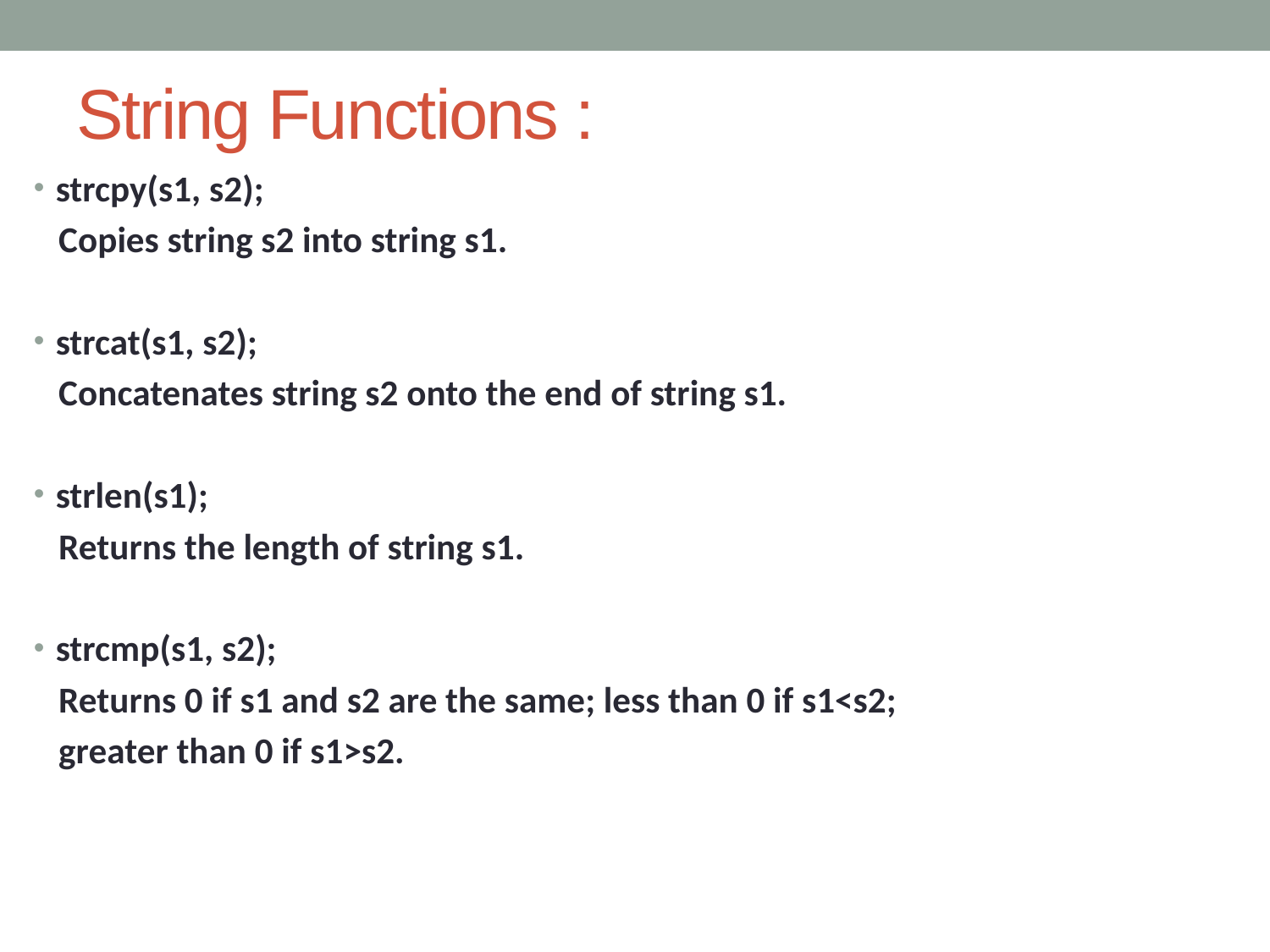

# String Functions :
strcpy(s1, s2);
   Copies string s2 into string s1.

strcat(s1, s2);
   Concatenates string s2 onto the end of string s1.

strlen(s1);
   Returns the length of string s1.

strcmp(s1, s2);
   Returns 0 if s1 and s2 are the same; less than 0 if s1<s2;
   greater than 0 if s1>s2.